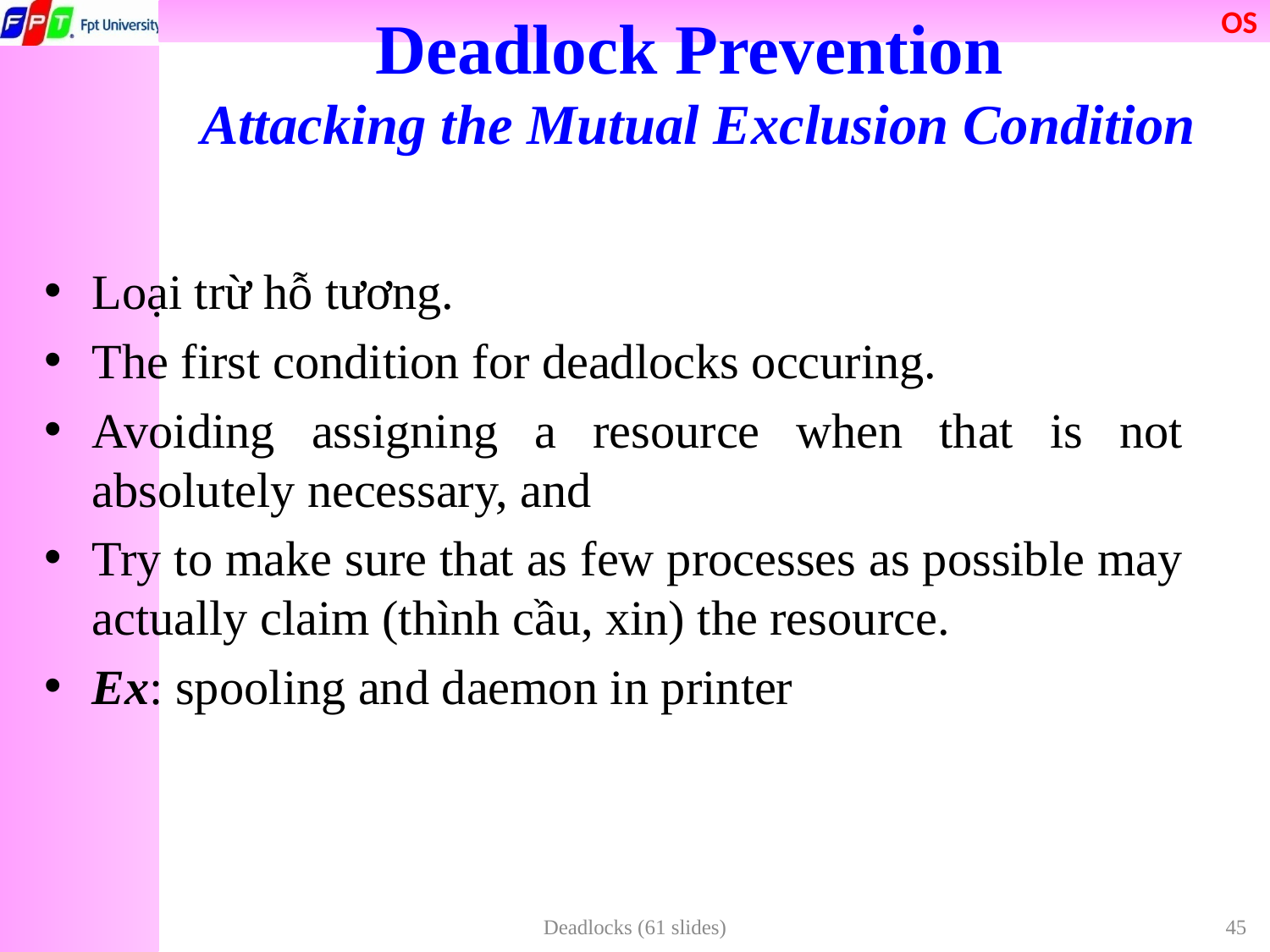

Deadlock Prevention
Attacking the Mutual Exclusion Condition
Loại trừ hỗ tương.
The first condition for deadlocks occuring.
Avoiding assigning a resource when that is not absolutely necessary, and
Try to make sure that as few processes as possible may actually claim (thình cầu, xin) the resource.
Ex: spooling and daemon in printer
Deadlocks (61 slides)
45